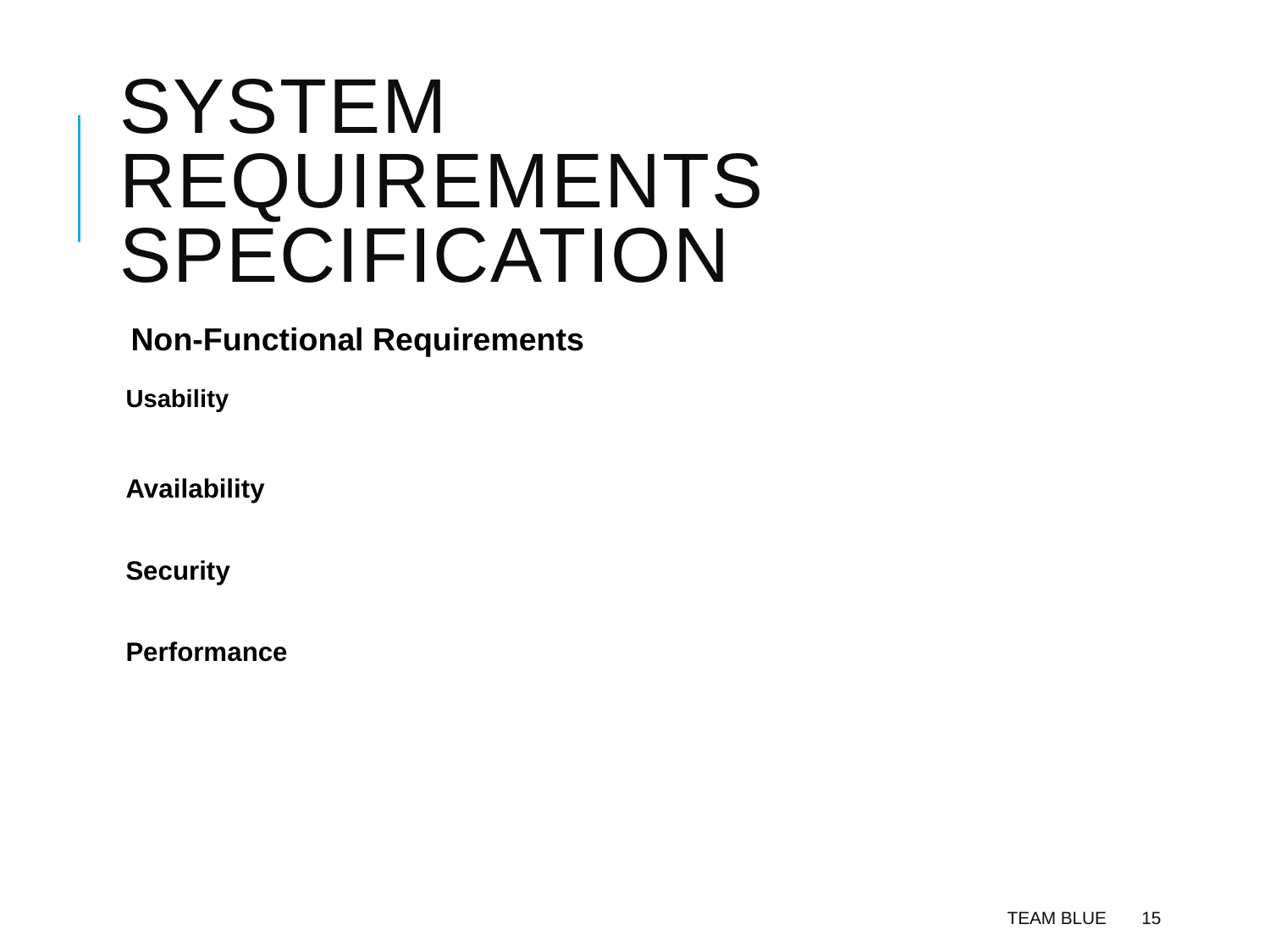

# System requirements specification
Non-Functional Requirements
Usability
Availability
Security
Performance
Team Blue
15